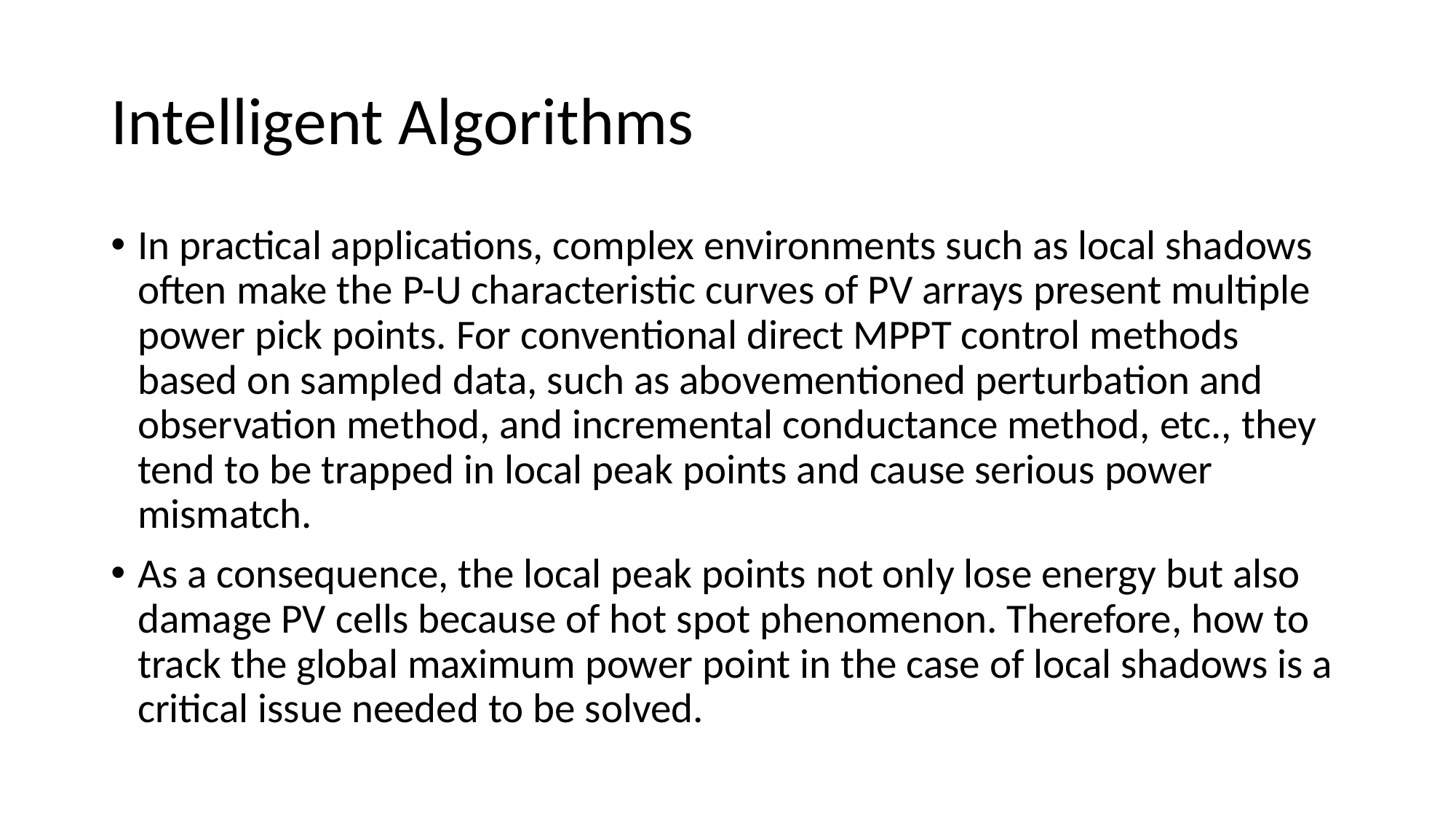

# Intelligent Algorithms
In practical applications, complex environments such as local shadows often make the P-U characteristic curves of PV arrays present multiple power pick points. For conventional direct MPPT control methods based on sampled data, such as abovementioned perturbation and observation method, and incremental conductance method, etc., they tend to be trapped in local peak points and cause serious power mismatch.
As a consequence, the local peak points not only lose energy but also damage PV cells because of hot spot phenomenon. Therefore, how to track the global maximum power point in the case of local shadows is a critical issue needed to be solved.